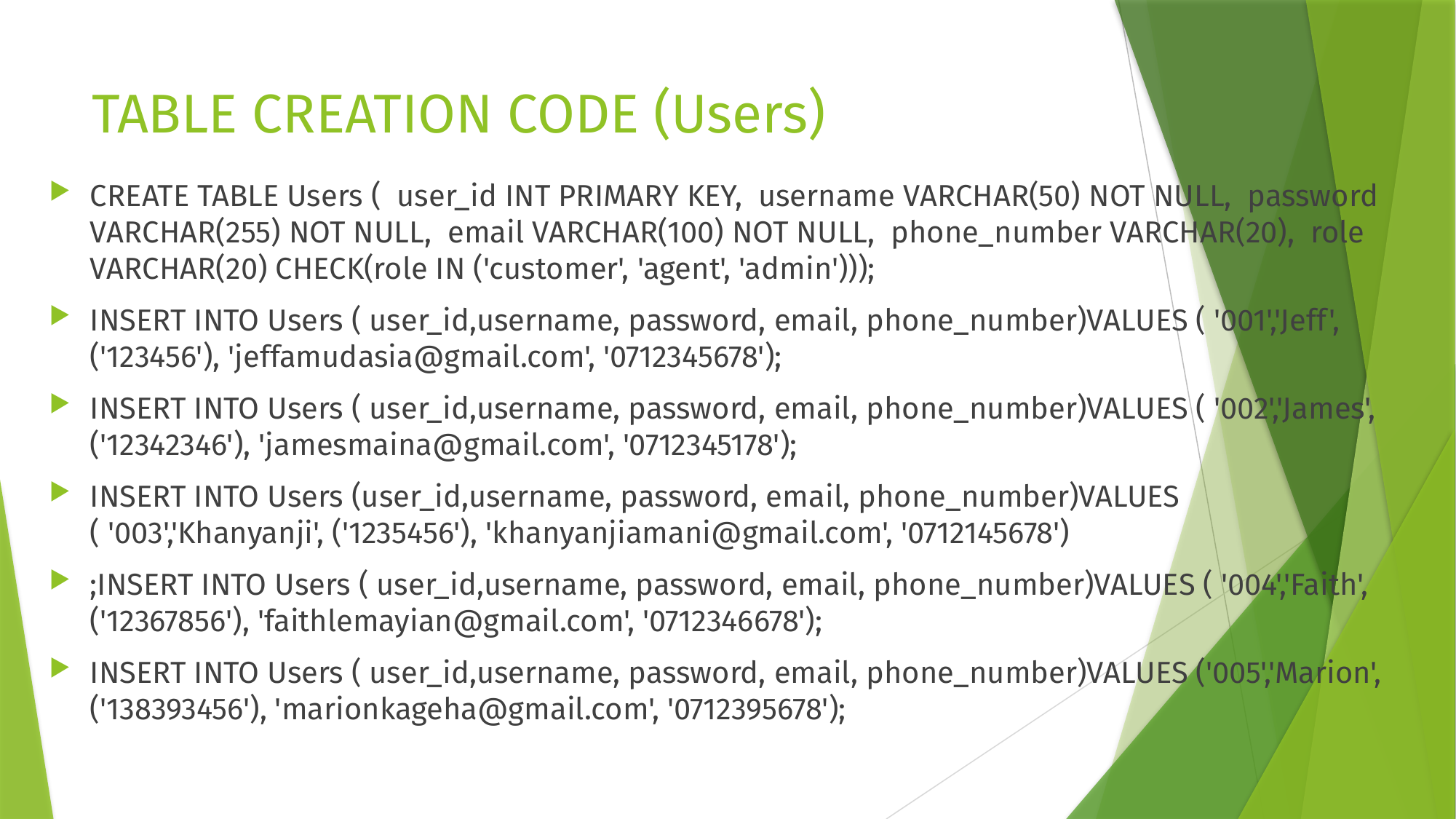

# TABLE CREATION CODE (Users)
CREATE TABLE Users (  user_id INT PRIMARY KEY,  username VARCHAR(50) NOT NULL,  password VARCHAR(255) NOT NULL,  email VARCHAR(100) NOT NULL,  phone_number VARCHAR(20),  role VARCHAR(20) CHECK(role IN ('customer', 'agent', 'admin')));
INSERT INTO Users ( user_id,username, password, email, phone_number)VALUES ( '001','Jeff', ('123456'), 'jeffamudasia@gmail.com', '0712345678');
INSERT INTO Users ( user_id,username, password, email, phone_number)VALUES ( '002','James', ('12342346'), 'jamesmaina@gmail.com', '0712345178');
INSERT INTO Users (user_id,username, password, email, phone_number)VALUES ( '003','Khanyanji', ('1235456'), 'khanyanjiamani@gmail.com', '0712145678')
;INSERT INTO Users ( user_id,username, password, email, phone_number)VALUES ( '004','Faith', ('12367856'), 'faithlemayian@gmail.com', '0712346678');
INSERT INTO Users ( user_id,username, password, email, phone_number)VALUES ('005','Marion', ('138393456'), 'marionkageha@gmail.com', '0712395678');